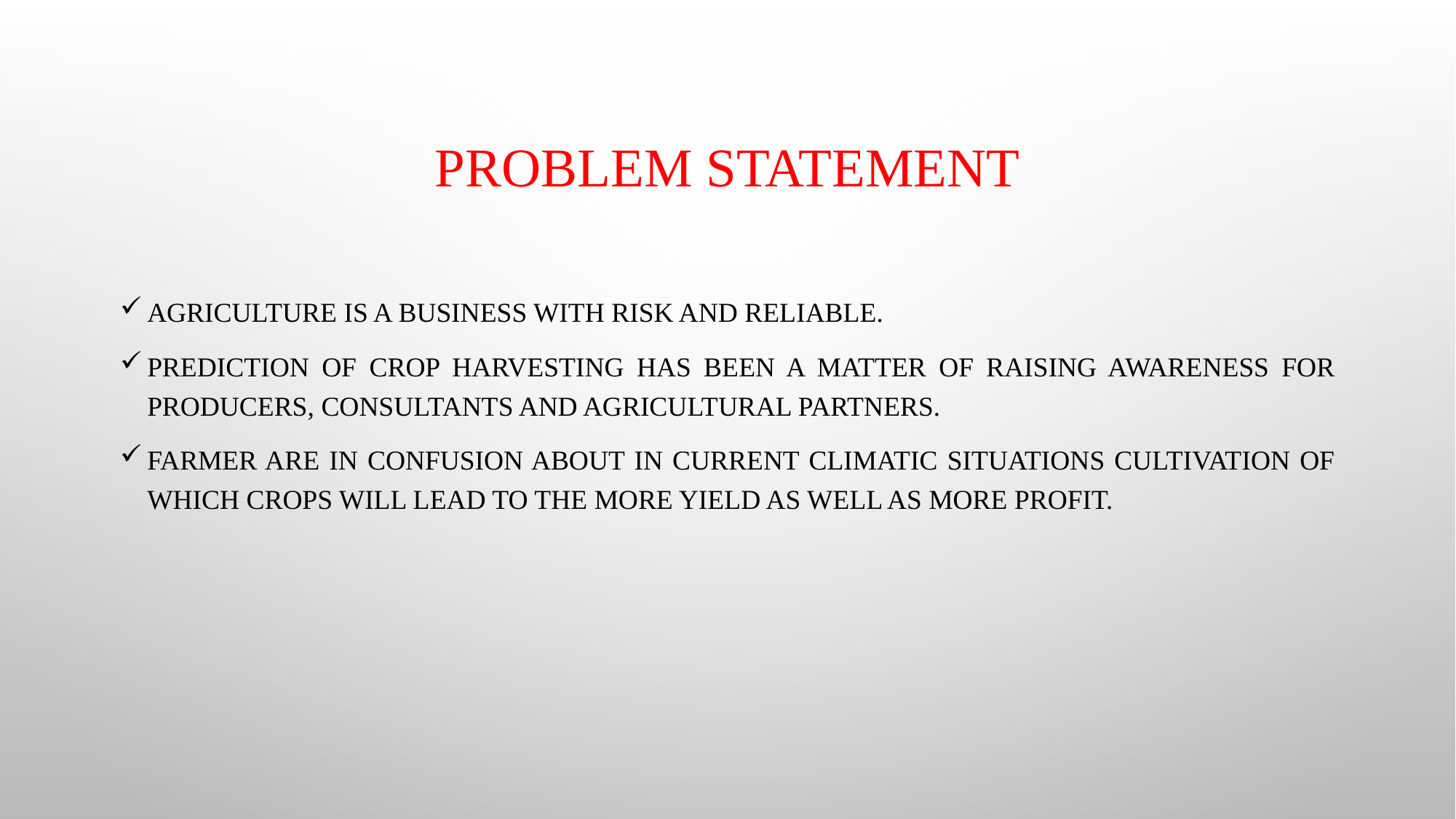

# Problem Statement
Agriculture is a business with risk and reliable.
Prediction of crop harvesting has been a matter of raising awareness for producers, consultants and agricultural partners.
Farmer are in confusion about in current climatic situations cultivation of which crops will lead to the more yield as well as more profit.